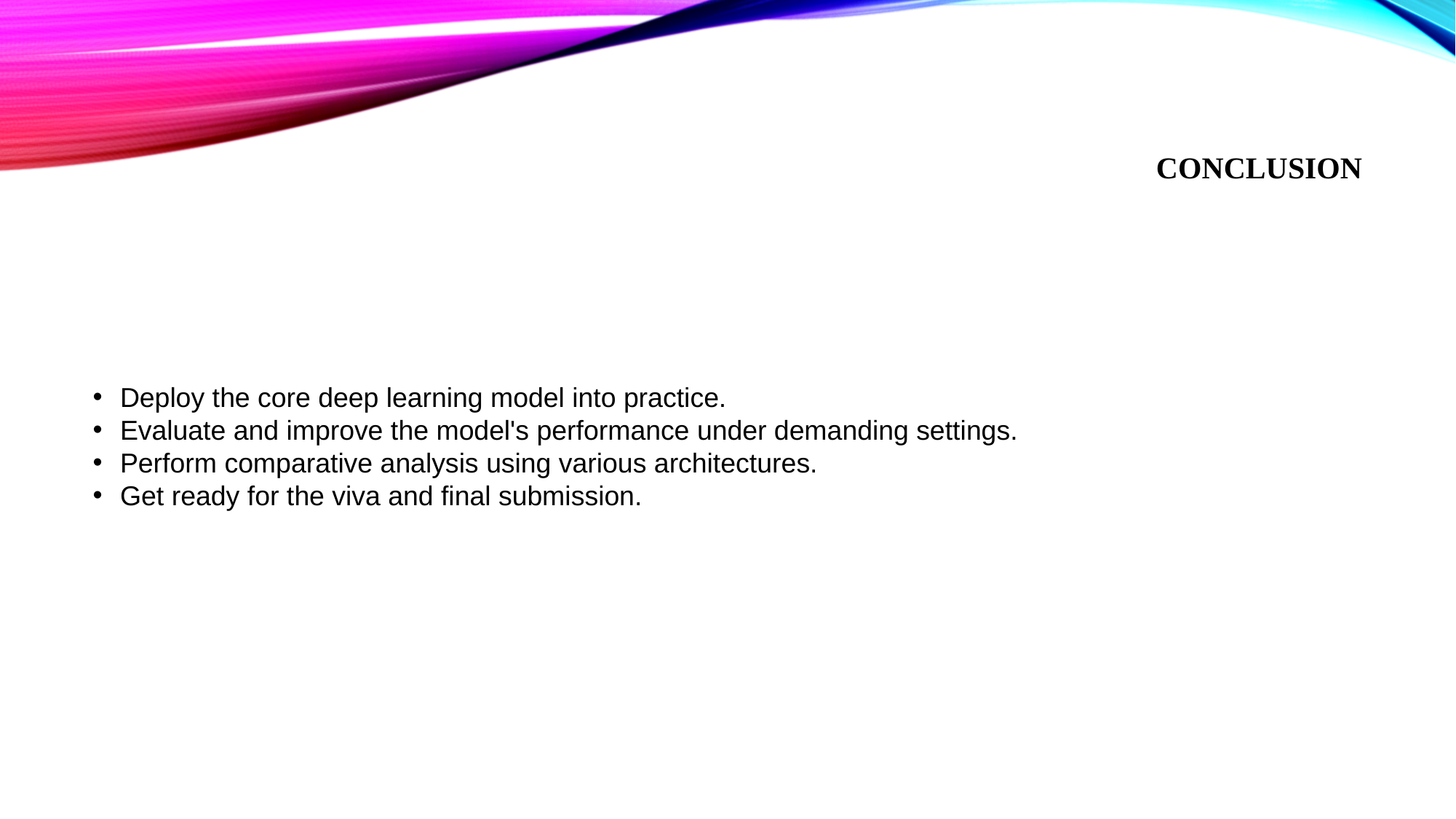

# Conclusion
Deploy the core deep learning model into practice.
Evaluate and improve the model's performance under demanding settings.
Perform comparative analysis using various architectures.
Get ready for the viva and final submission.